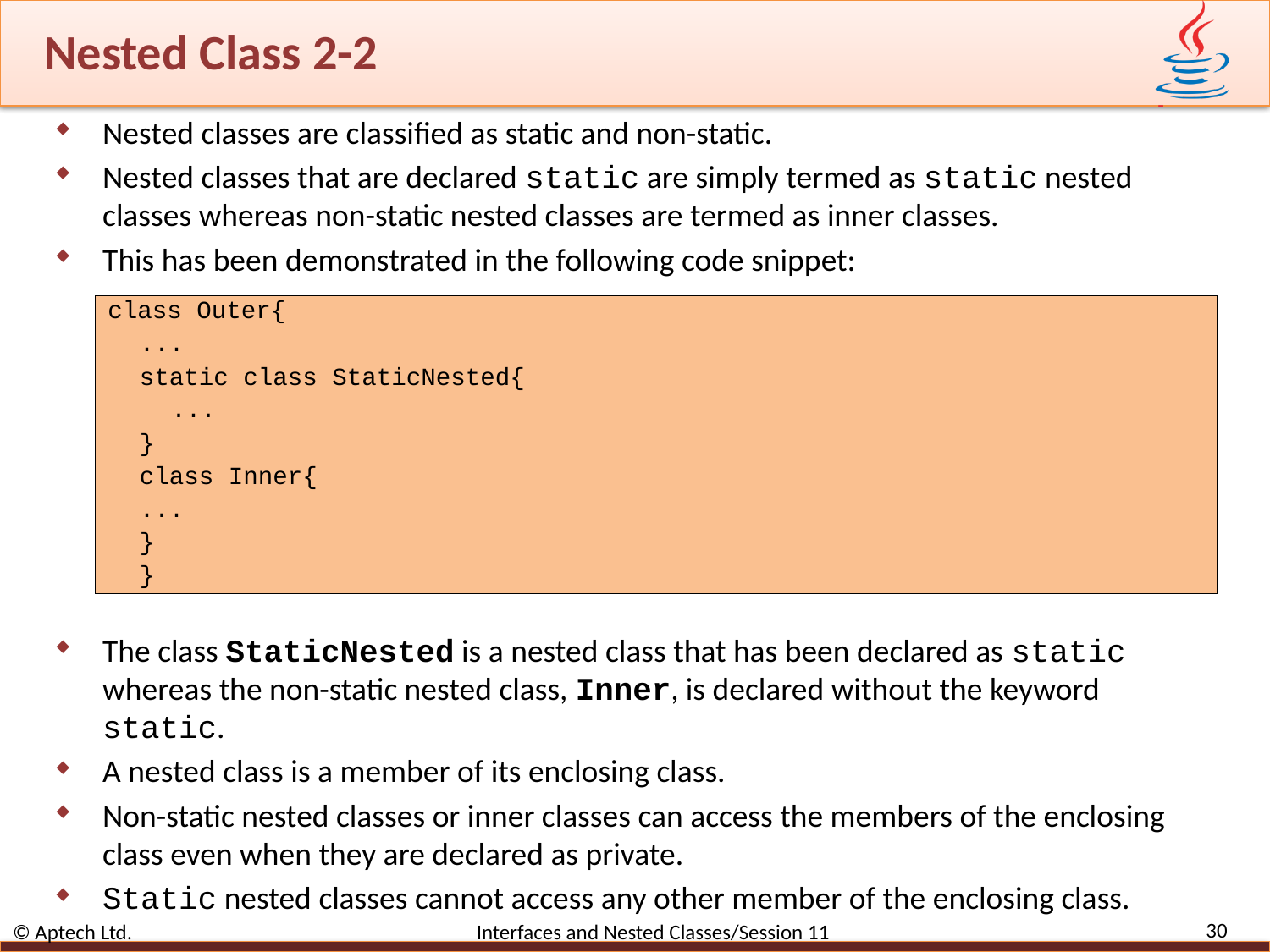

# Nested Class 2-2
Nested classes are classified as static and non-static.
Nested classes that are declared static are simply termed as static nested classes whereas non-static nested classes are termed as inner classes.
This has been demonstrated in the following code snippet:
class Outer{
...
static class StaticNested{
...
}
class Inner{
...
}
}
The class StaticNested is a nested class that has been declared as static whereas the non-static nested class, Inner, is declared without the keyword static.
A nested class is a member of its enclosing class.
Non-static nested classes or inner classes can access the members of the enclosing class even when they are declared as private.
Static nested classes cannot access any other member of the enclosing class.
30
© Aptech Ltd.                                                                       Interfaces and Nested Classes/Session 11